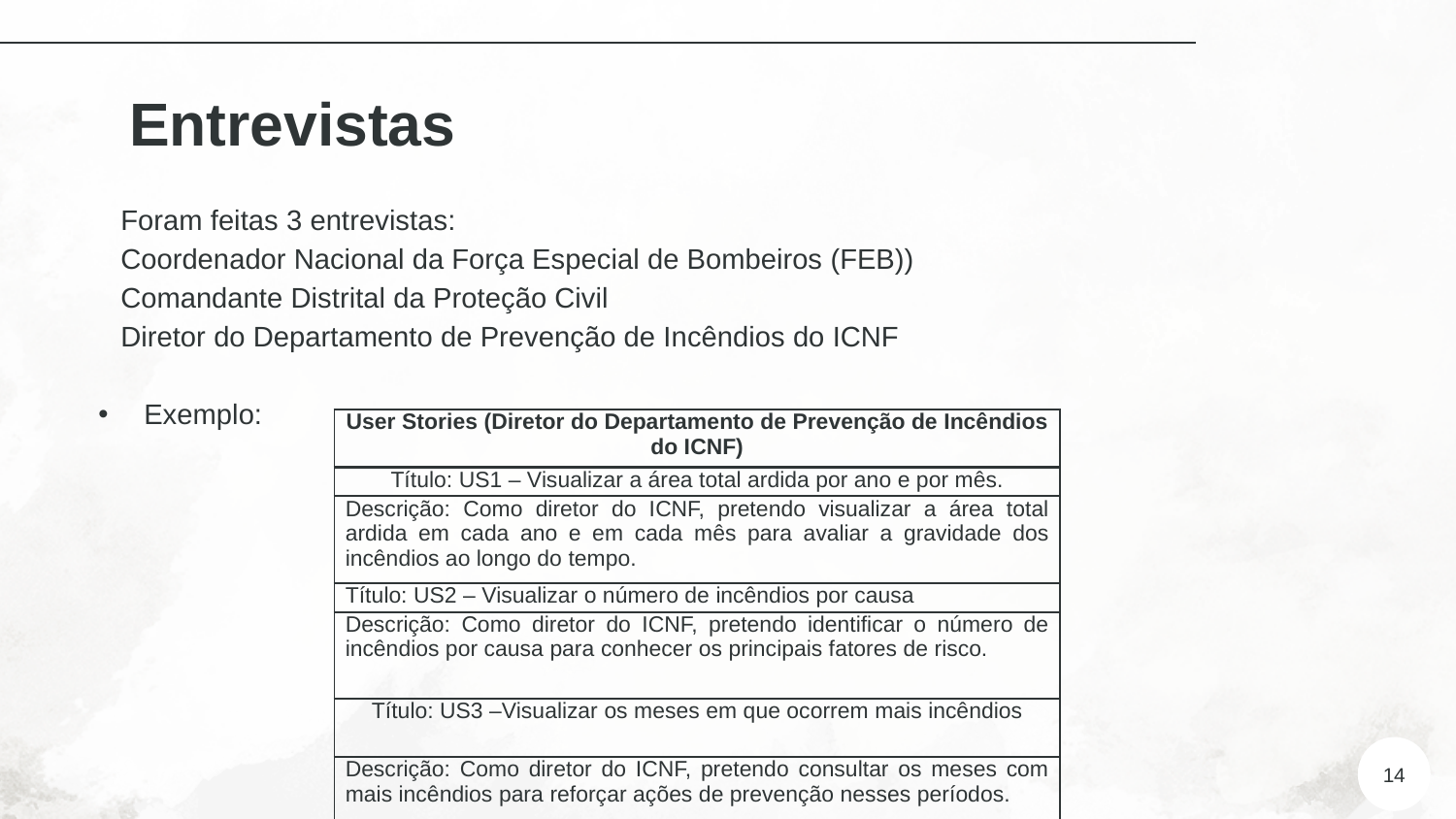

# Entrevistas
Foram feitas 3 entrevistas:
Coordenador Nacional da Força Especial de Bombeiros (FEB))
Comandante Distrital da Proteção Civil
Diretor do Departamento de Prevenção de Incêndios do ICNF

Exemplo:
| User Stories (Diretor do Departamento de Prevenção de Incêndios do ICNF) |
| --- |
| Título: US1 – Visualizar a área total ardida por ano e por mês. |
| Descrição: Como diretor do ICNF, pretendo visualizar a área total ardida em cada ano e em cada mês para avaliar a gravidade dos incêndios ao longo do tempo. |
| Título: US2 – Visualizar o número de incêndios por causa |
| Descrição: Como diretor do ICNF, pretendo identificar o número de incêndios por causa para conhecer os principais fatores de risco. |
| Título: US3 –Visualizar os meses em que ocorrem mais incêndios |
| Descrição: Como diretor do ICNF, pretendo consultar os meses com mais incêndios para reforçar ações de prevenção nesses períodos. |
14